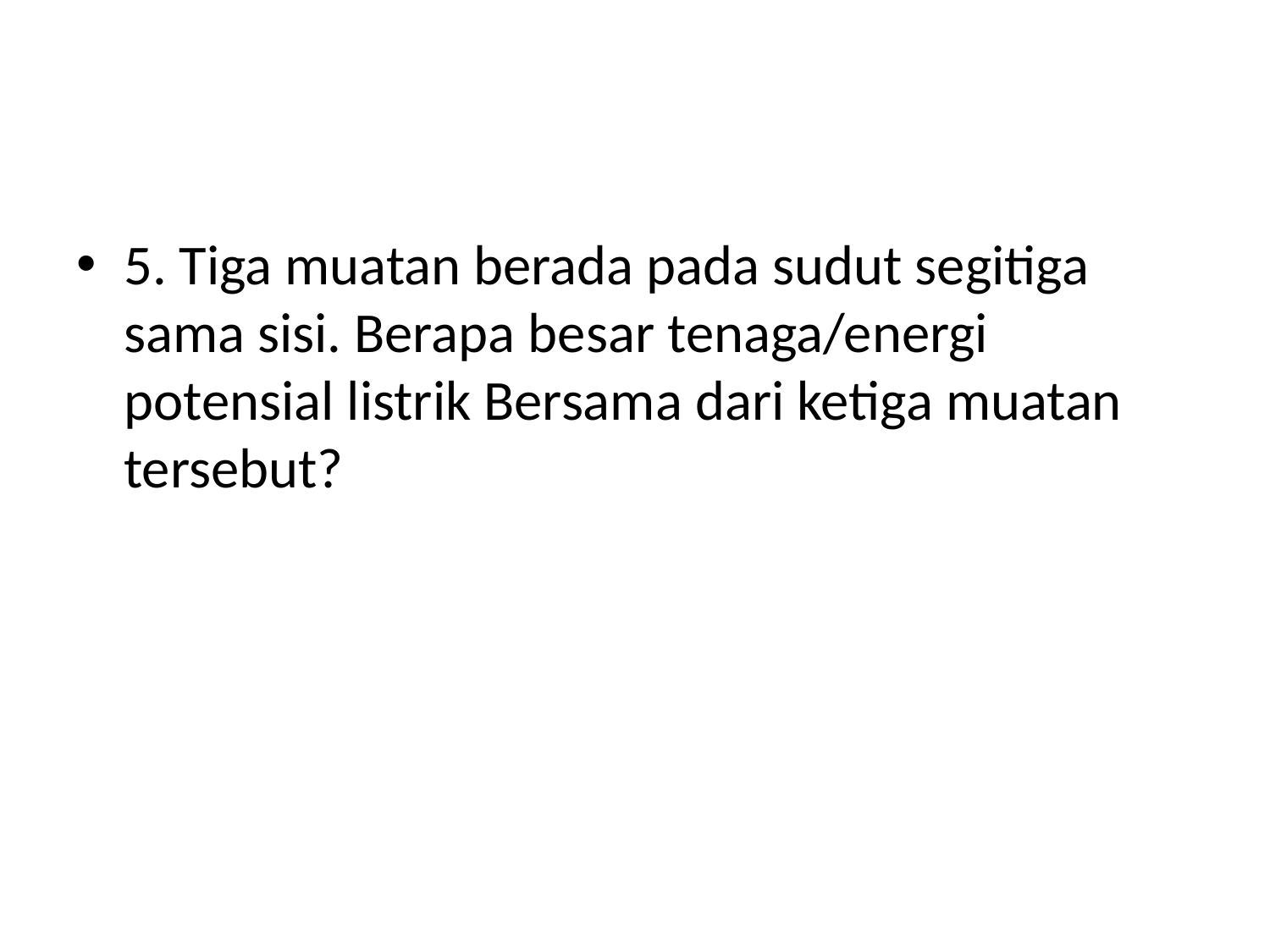

#
5. Tiga muatan berada pada sudut segitiga sama sisi. Berapa besar tenaga/energi potensial listrik Bersama dari ketiga muatan tersebut?